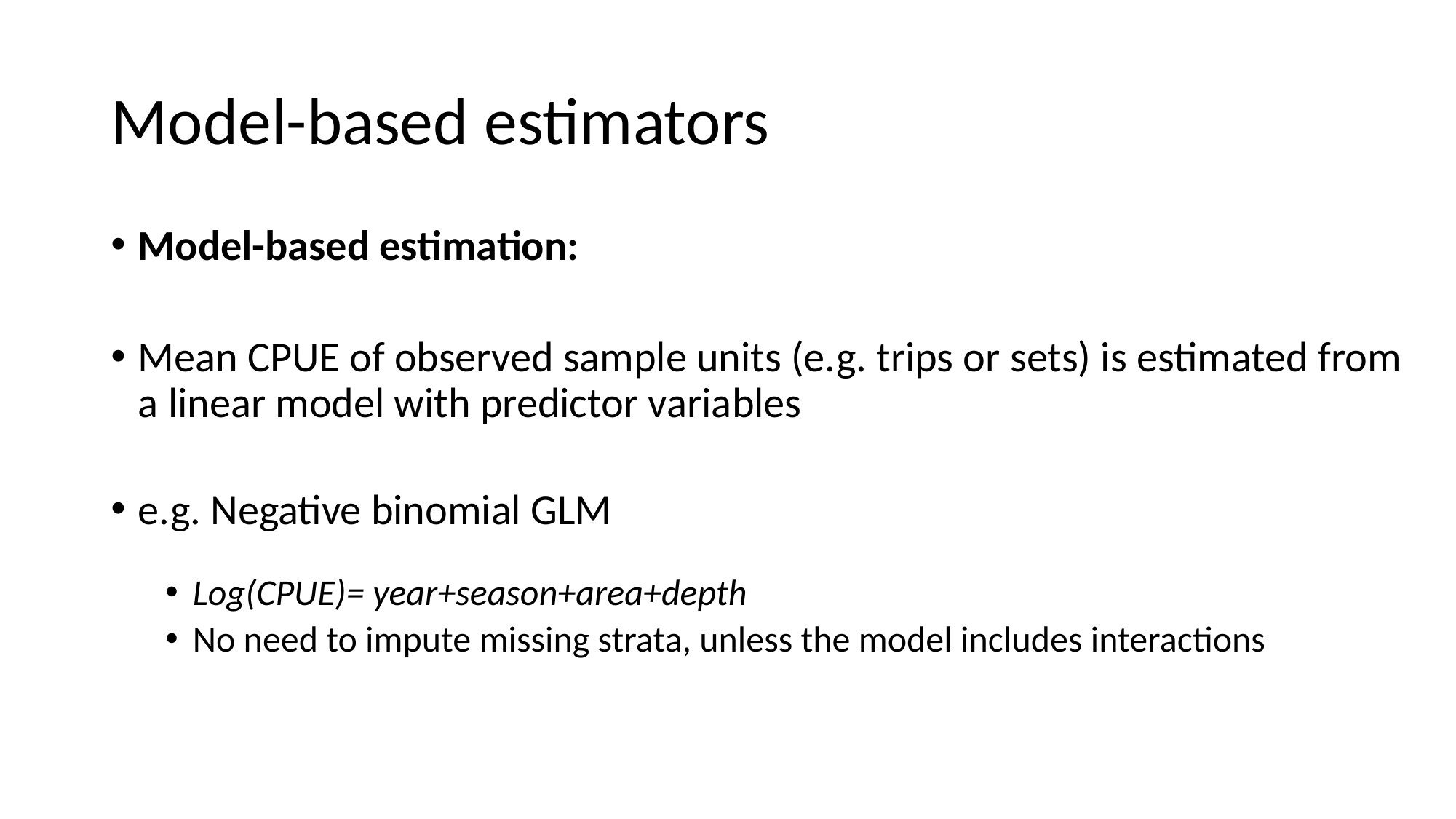

# Model-based estimators
Model-based estimation:
Mean CPUE of observed sample units (e.g. trips or sets) is estimated from a linear model with predictor variables
e.g. Negative binomial GLM
Log(CPUE)= year+season+area+depth
No need to impute missing strata, unless the model includes interactions